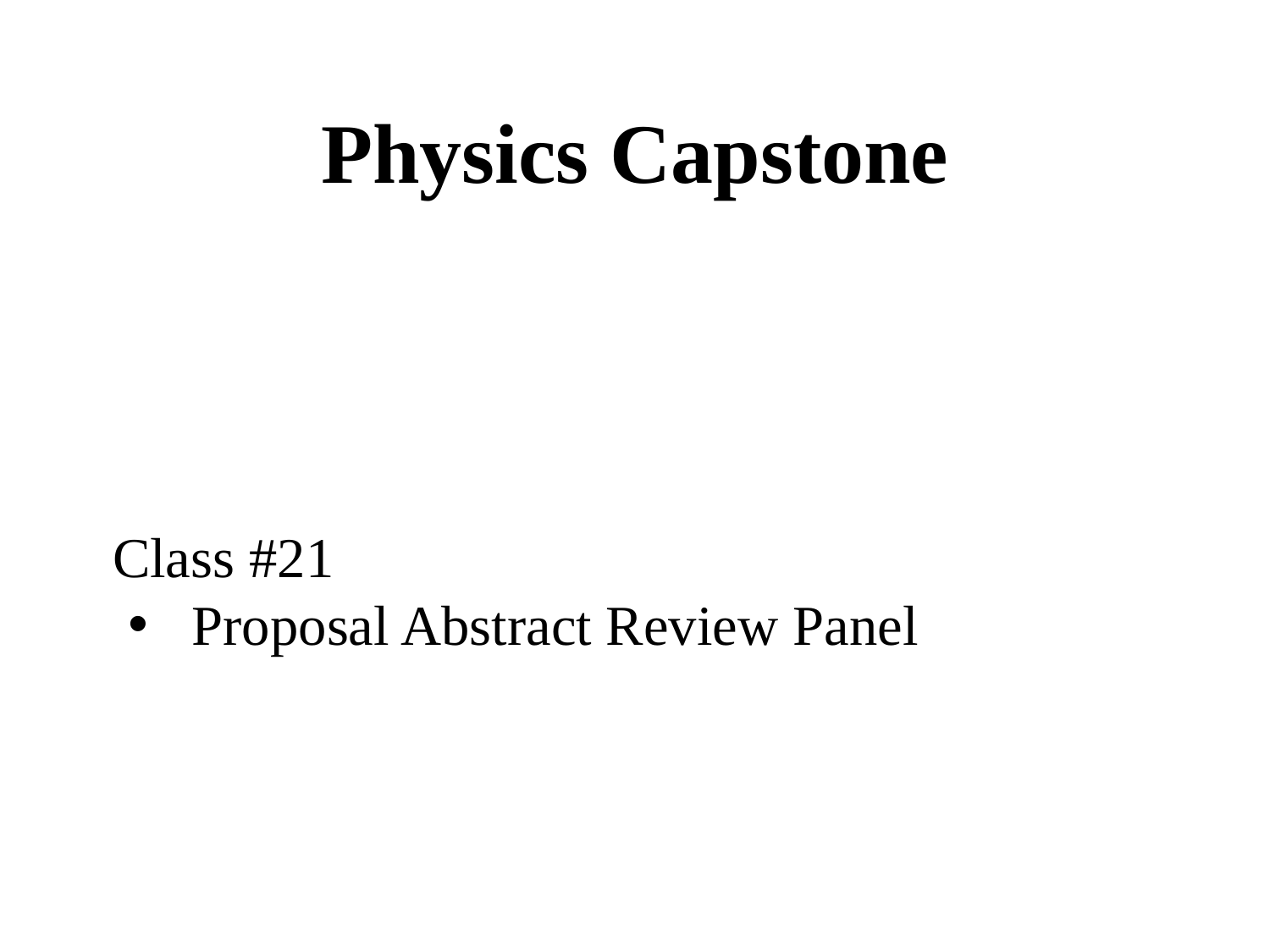

Physics Capstone
Class #21
Proposal Abstract Review Panel